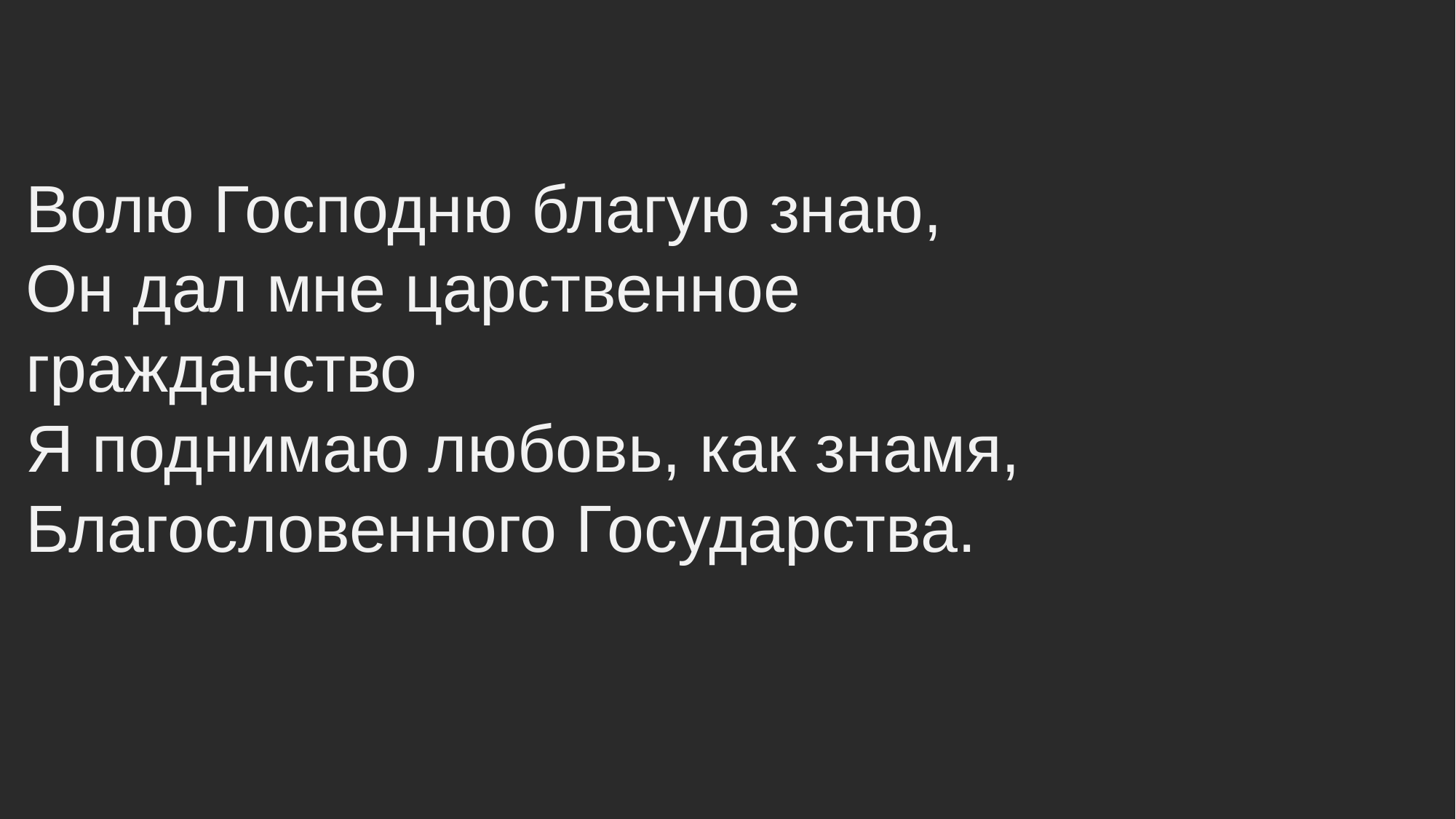

# Волю Господню благую знаю, Он дал мне царственное гражданство Я поднимаю любовь, как знамя, Благословенного Государства.